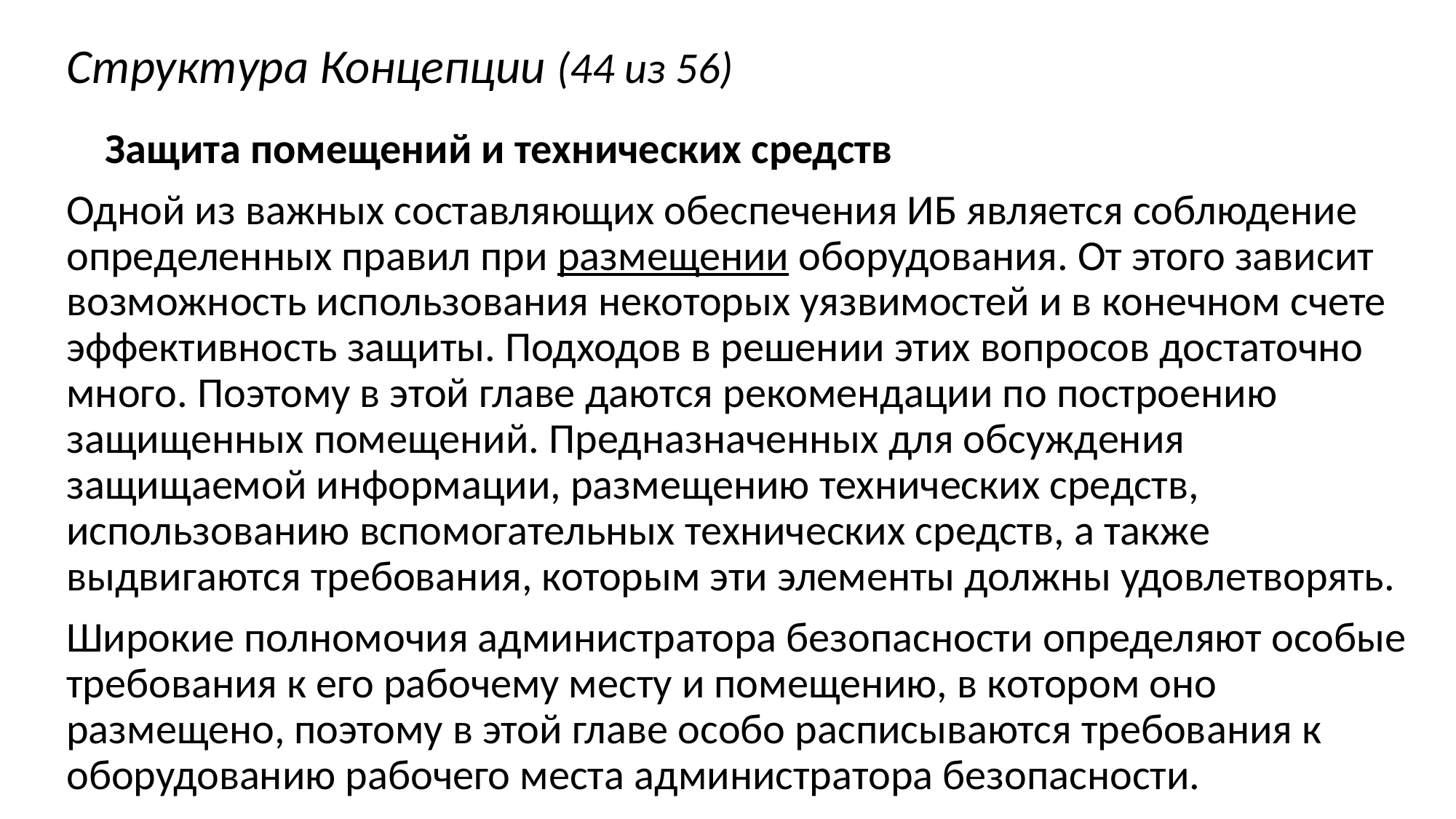

# Структура Концепции (44 из 56)
    Защита помещений и технических средств
Одной из важных составляющих обеспечения ИБ является соблюдение определенных правил при размещении оборудования. От этого зависит возможность использования некоторых уязвимостей и в конечном счете эффективность защиты. Подходов в решении этих вопросов достаточно много. Поэтому в этой главе даются рекомендации по построению защищенных помещений. Предназначенных для обсуждения защищаемой информации, размещению технических средств, использованию вспомогательных технических средств, а также выдвигаются требования, которым эти элементы должны удовлетворять.
Широкие полномочия администратора безопасности определяют особые требования к его рабочему месту и помещению, в котором оно размещено, поэтому в этой главе особо расписываются требования к оборудованию рабочего места администратора безопасности.